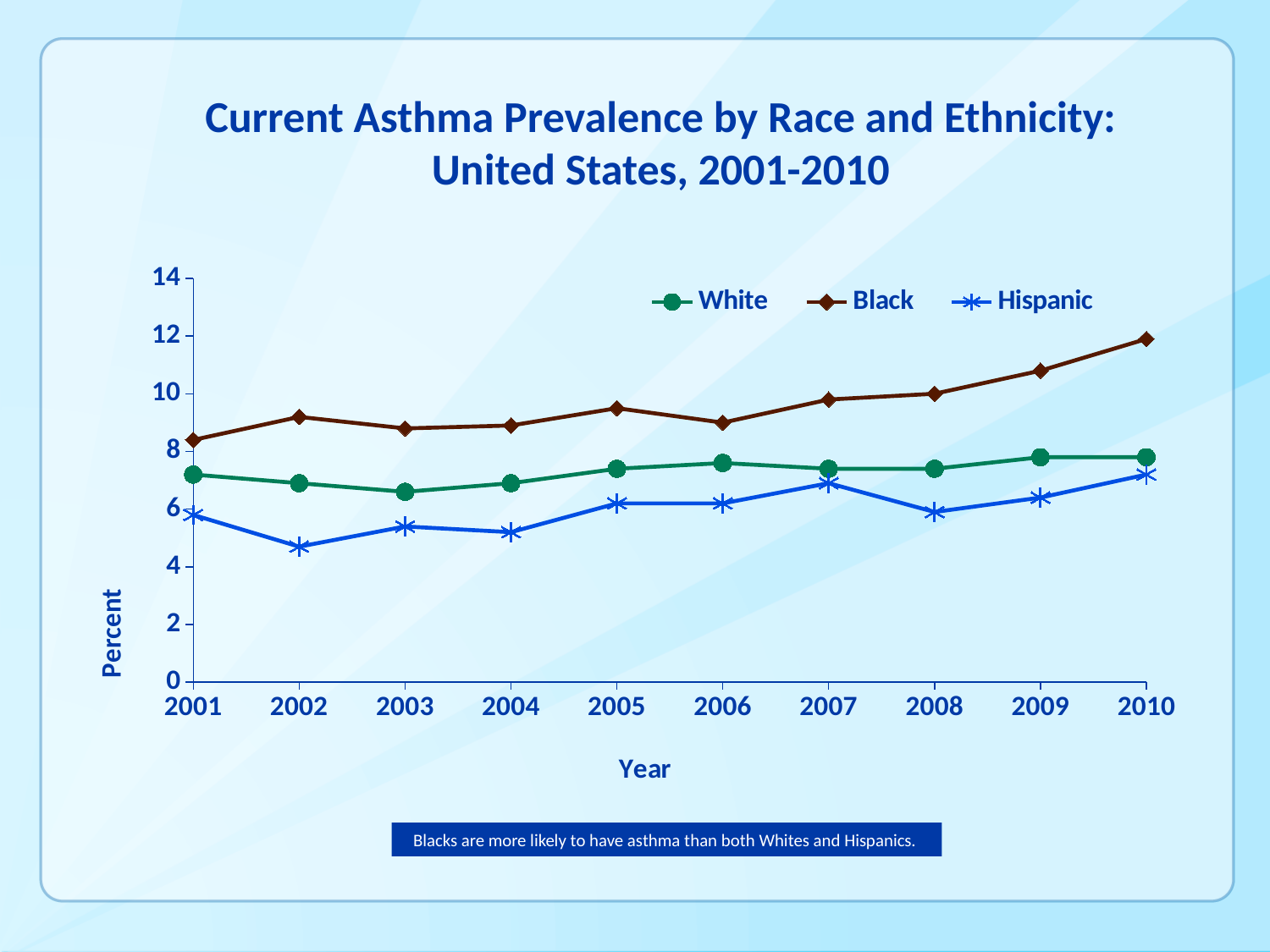

# Current Asthma Prevalence by Race and Ethnicity: United States, 2001-2010

### Chart

| Category | White | Black | Hispanic |
|---|---|---|---|
| 2001 | 7.2 | 8.4 | 5.8 |
| 2002 | 6.9 | 9.2 | 4.7 |
| 2003 | 6.6 | 8.8 | 5.4 |
| 2004 | 6.9 | 8.9 | 5.2 |
| 2005 | 7.4 | 9.5 | 6.2 |
| 2006 | 7.6 | 9.0 | 6.2 |
| 2007 | 7.4 | 9.8 | 6.9 |
| 2008 | 7.4 | 10.0 | 5.9 |
| 2009 | 7.8 | 10.8 | 6.4 |
| 2010 | 7.8 | 11.9 | 7.2 |
Blacks are more likely to have asthma than both Whites and Hispanics.